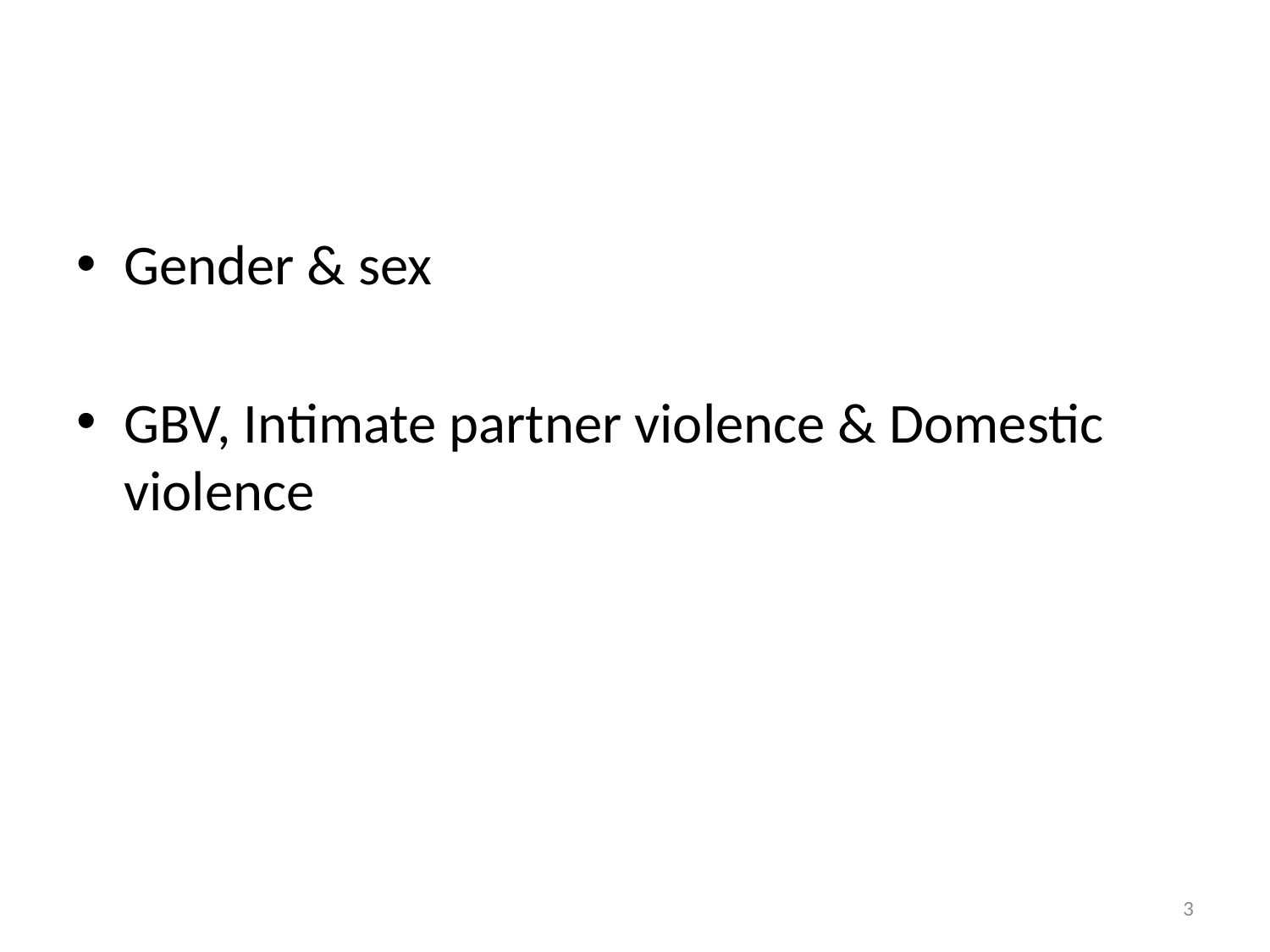

#
Gender & sex

GBV, Intimate partner violence & Domestic violence
3